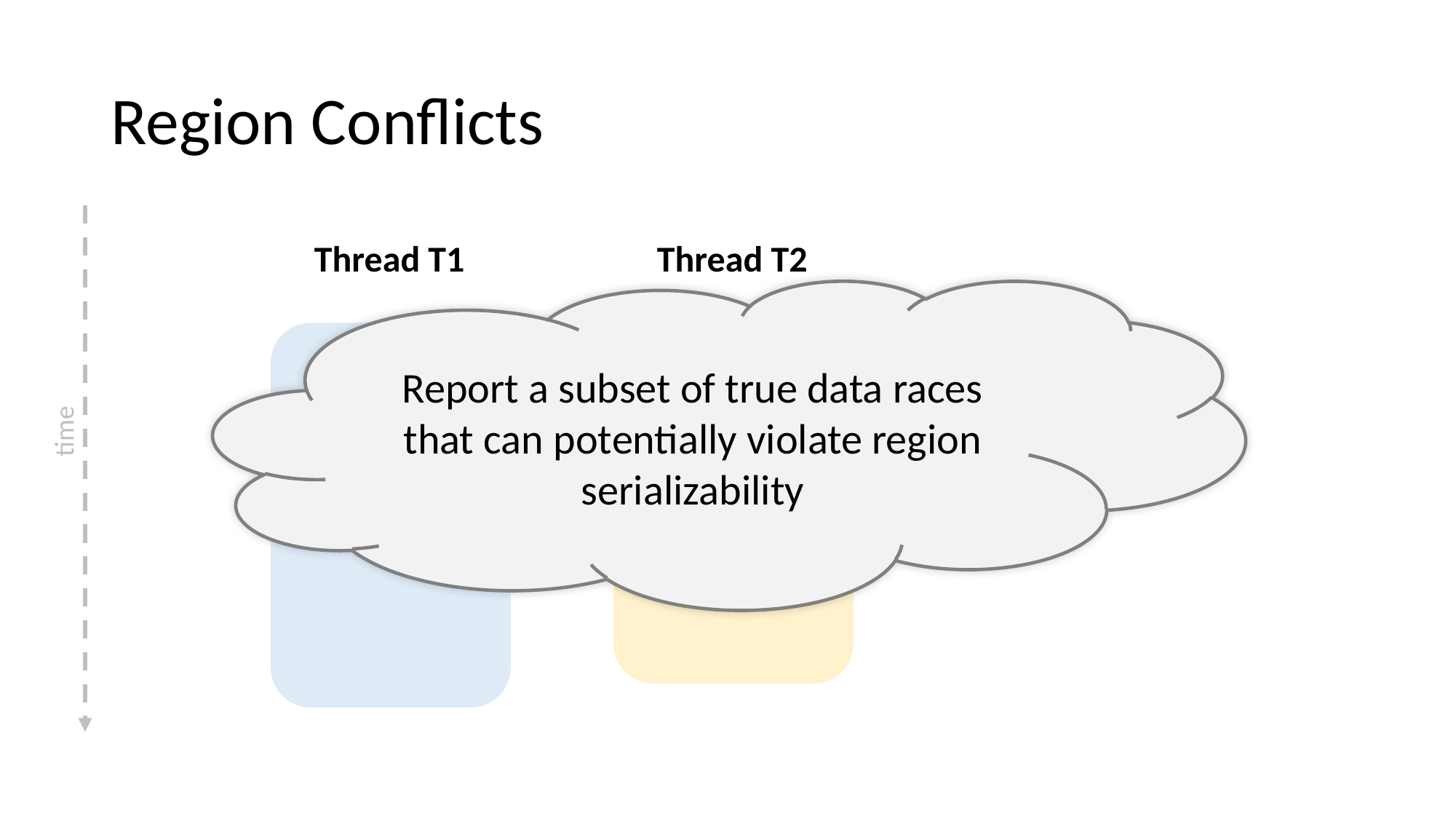

# Region Conflicts
time
    Thread T1

wr x
    Thread T2
Report a subset of true data races that can potentially violate region serializability

Conflict
rd x